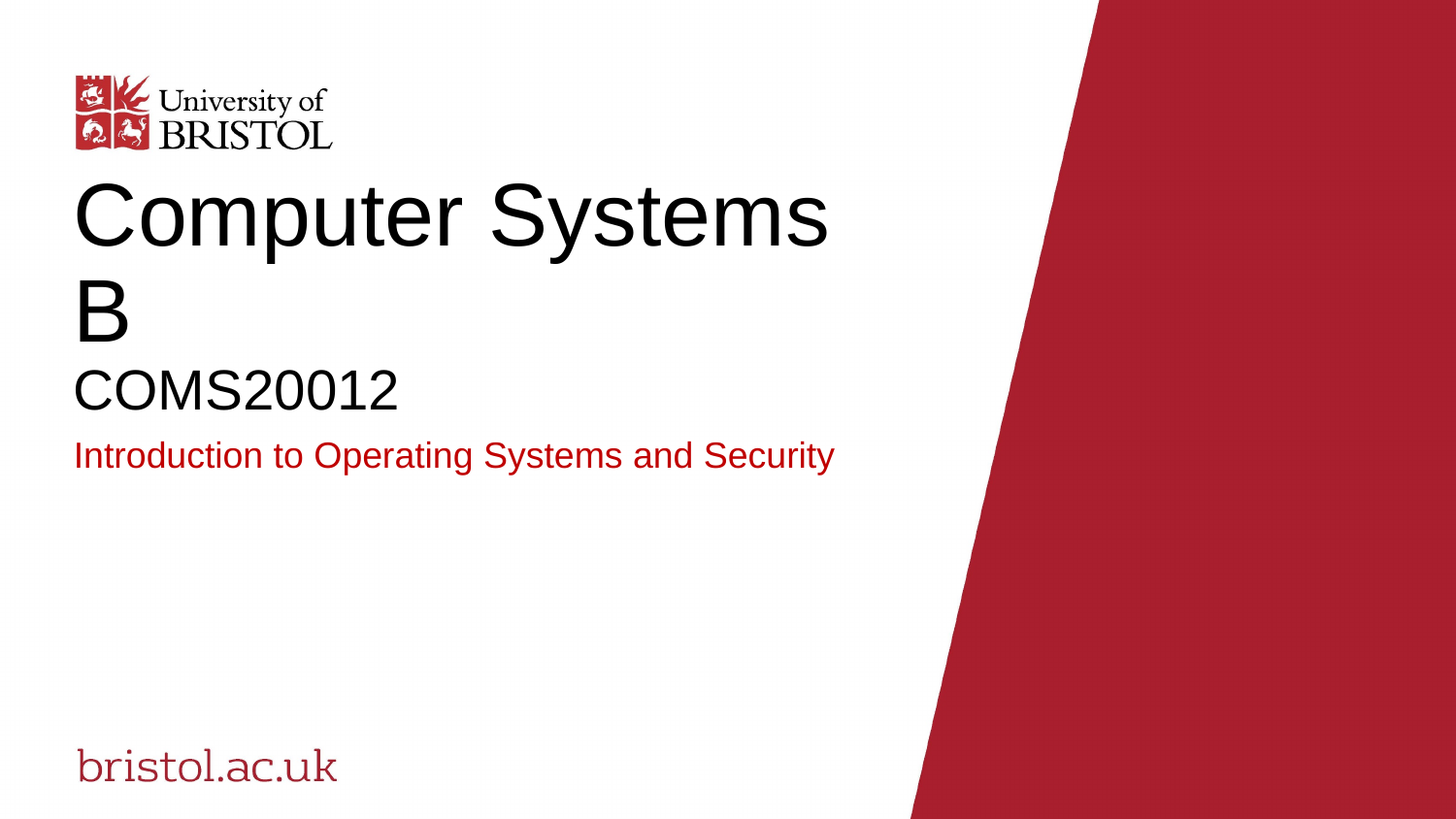

# Computer Systems B COMS20012
Introduction to Operating Systems and Security